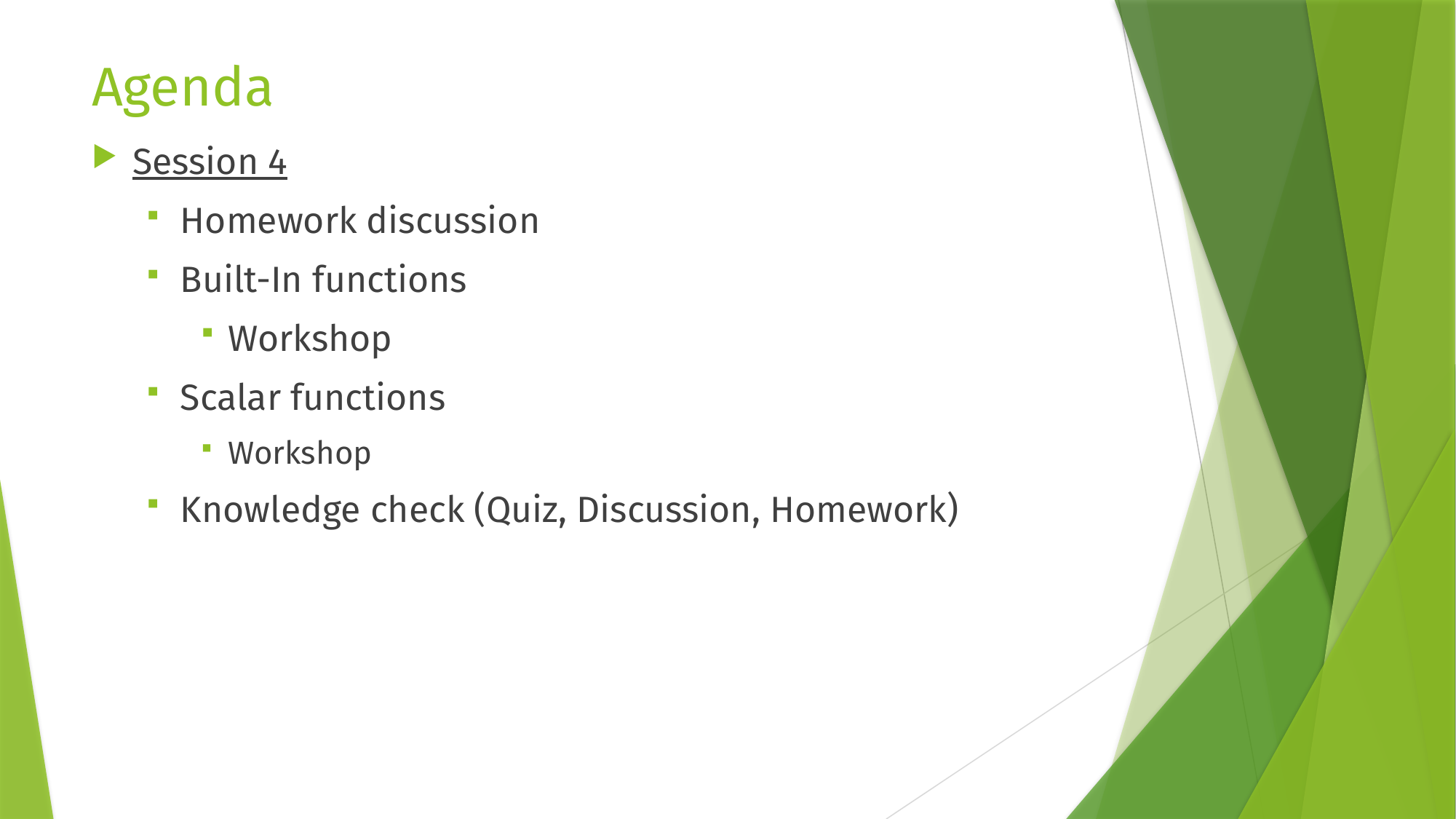

# Agenda
Session 4
Homework discussion
Built-In functions
Workshop
Scalar functions
Workshop
Knowledge check (Quiz, Discussion, Homework)